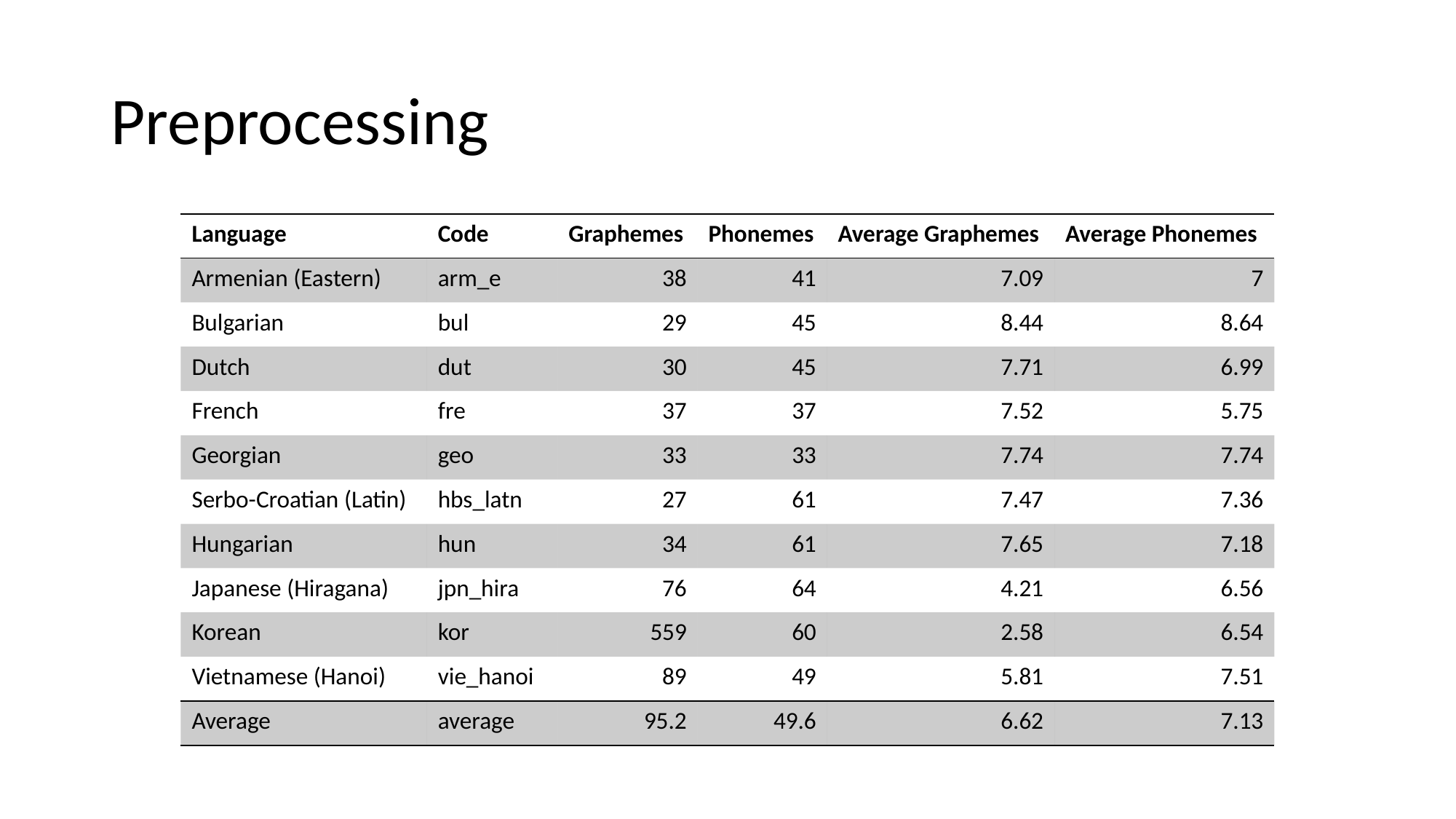

# Preprocessing
| Language | Code | Graphemes | Phonemes | Average Graphemes | Average Phonemes |
| --- | --- | --- | --- | --- | --- |
| Armenian (Eastern) | arm\_e | 38 | 41 | 7.09 | 7 |
| Bulgarian | bul | 29 | 45 | 8.44 | 8.64 |
| Dutch | dut | 30 | 45 | 7.71 | 6.99 |
| French | fre | 37 | 37 | 7.52 | 5.75 |
| Georgian | geo | 33 | 33 | 7.74 | 7.74 |
| Serbo-Croatian (Latin) | hbs\_latn | 27 | 61 | 7.47 | 7.36 |
| Hungarian | hun | 34 | 61 | 7.65 | 7.18 |
| Japanese (Hiragana) | jpn\_hira | 76 | 64 | 4.21 | 6.56 |
| Korean | kor | 559 | 60 | 2.58 | 6.54 |
| Vietnamese (Hanoi) | vie\_hanoi | 89 | 49 | 5.81 | 7.51 |
| Average | average | 95.2 | 49.6 | 6.62 | 7.13 |